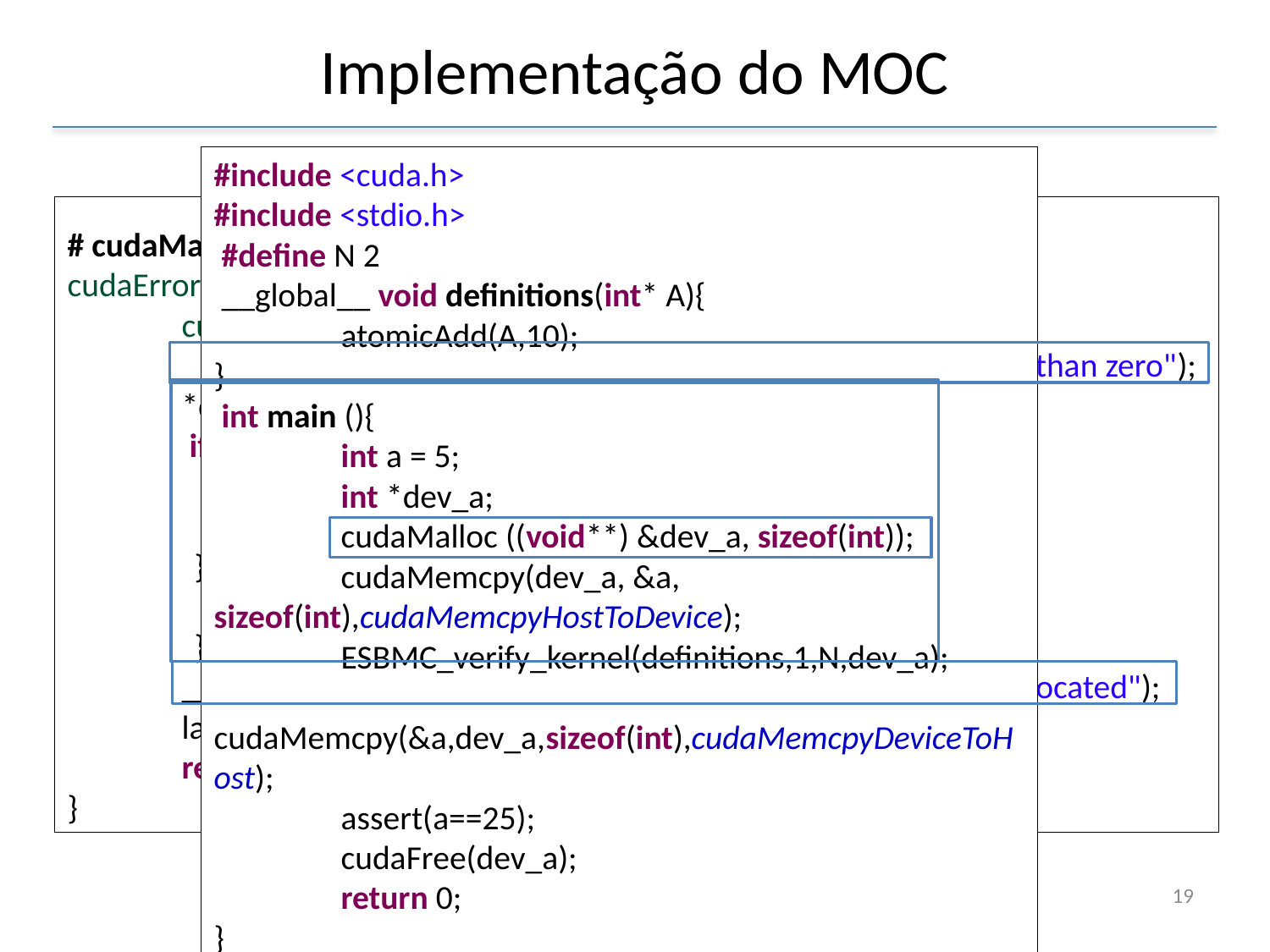

Implementação do MOC
#include <cuda.h>
#include <stdio.h>
 #define N 2
 __global__ void definitions(int* A){
	atomicAdd(A,10);
}
 int main (){
 	int a = 5;
	int *dev_a;
 	cudaMalloc ((void**) &dev_a, sizeof(int));
	cudaMemcpy(dev_a, &a, sizeof(int),cudaMemcpyHostToDevice);
	ESBMC_verify_kernel(definitions,1,N,dev_a);
	cudaMemcpy(&a,dev_a,sizeof(int),cudaMemcpyDeviceToHost);
	assert(a==25);
	cudaFree(dev_a);
	return 0;
}
# cudaMalloc
cudaError_t cudaMalloc(void ** devPtr, size_t size) {
               cudaError_t tmp;
               __ESBMC_assert(size > 0, "Size to be allocated may not be less than zero");
               *devPtr = malloc(size);
                if (*devPtr == NULL) {
		tmp = CUDA_ERROR_OUT_OF_MEMORY;
		exit(1);
	} else {
		tmp = CUDA_SUCCESS;
	}
               __ESBMC_assert(tmp == CUDA_SUCCESS, "Memory was not allocated");
               lastError = tmp;
               return lastError;
}

19